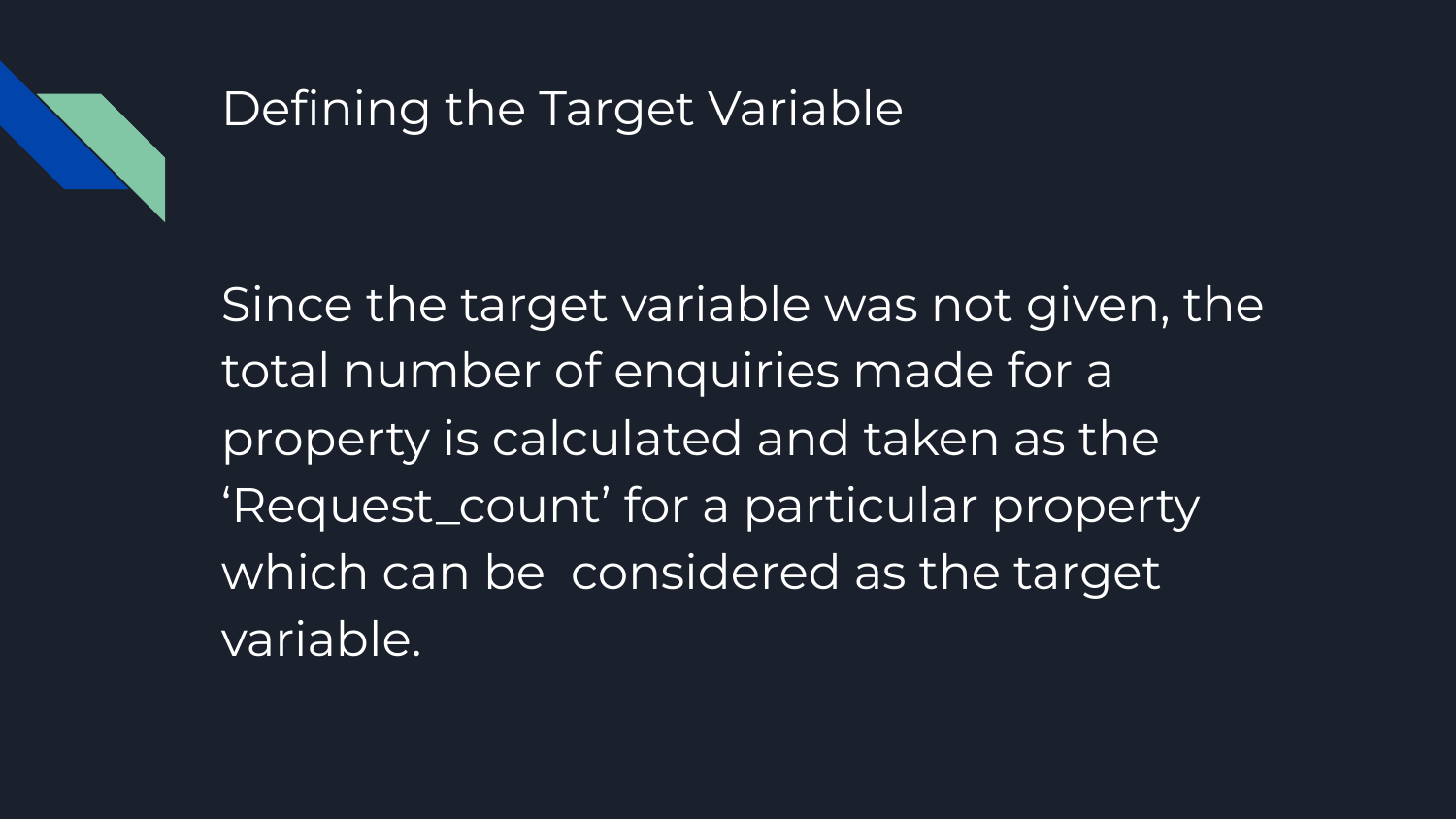

# Defining the Target Variable
Since the target variable was not given, the total number of enquiries made for a property is calculated and taken as the ‘Request_count’ for a particular property which can be  considered as the target variable.